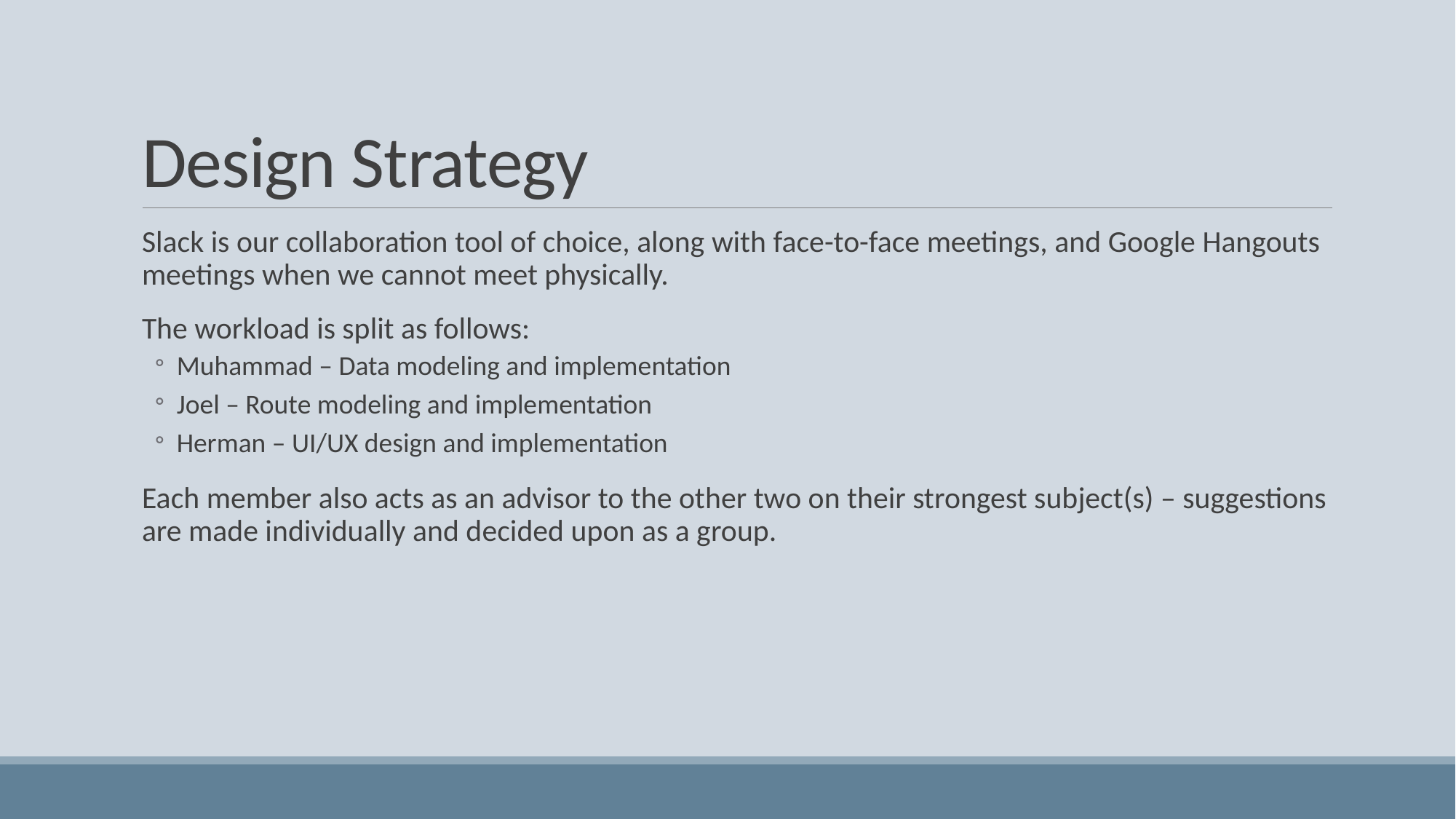

# Design Strategy
Slack is our collaboration tool of choice, along with face-to-face meetings, and Google Hangouts meetings when we cannot meet physically.
The workload is split as follows:
Muhammad – Data modeling and implementation
Joel – Route modeling and implementation
Herman – UI/UX design and implementation
Each member also acts as an advisor to the other two on their strongest subject(s) – suggestions are made individually and decided upon as a group.